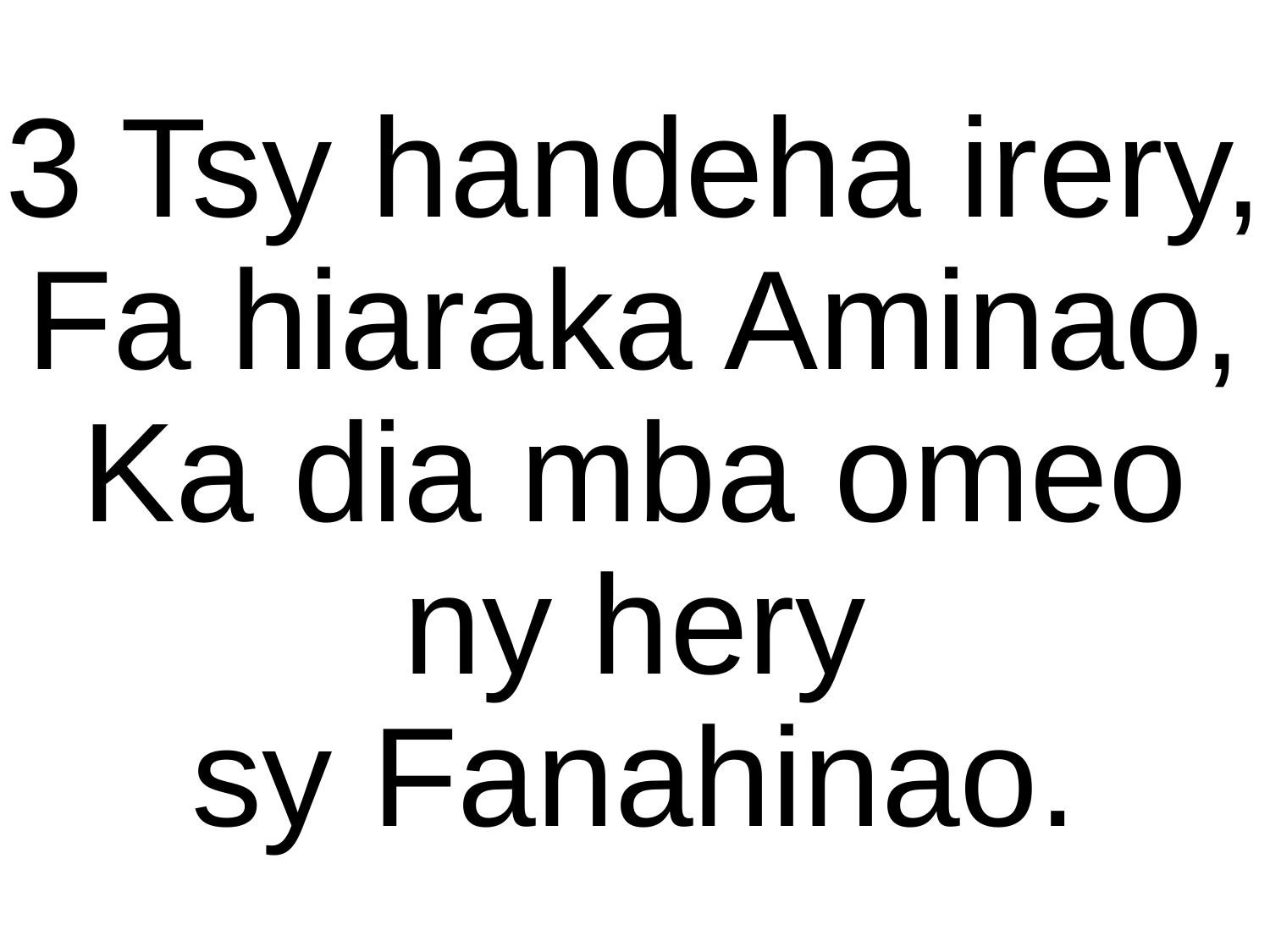

3 Tsy handeha irery,
Fa hiaraka Aminao,
Ka dia mba omeo ny hery
sy Fanahinao.